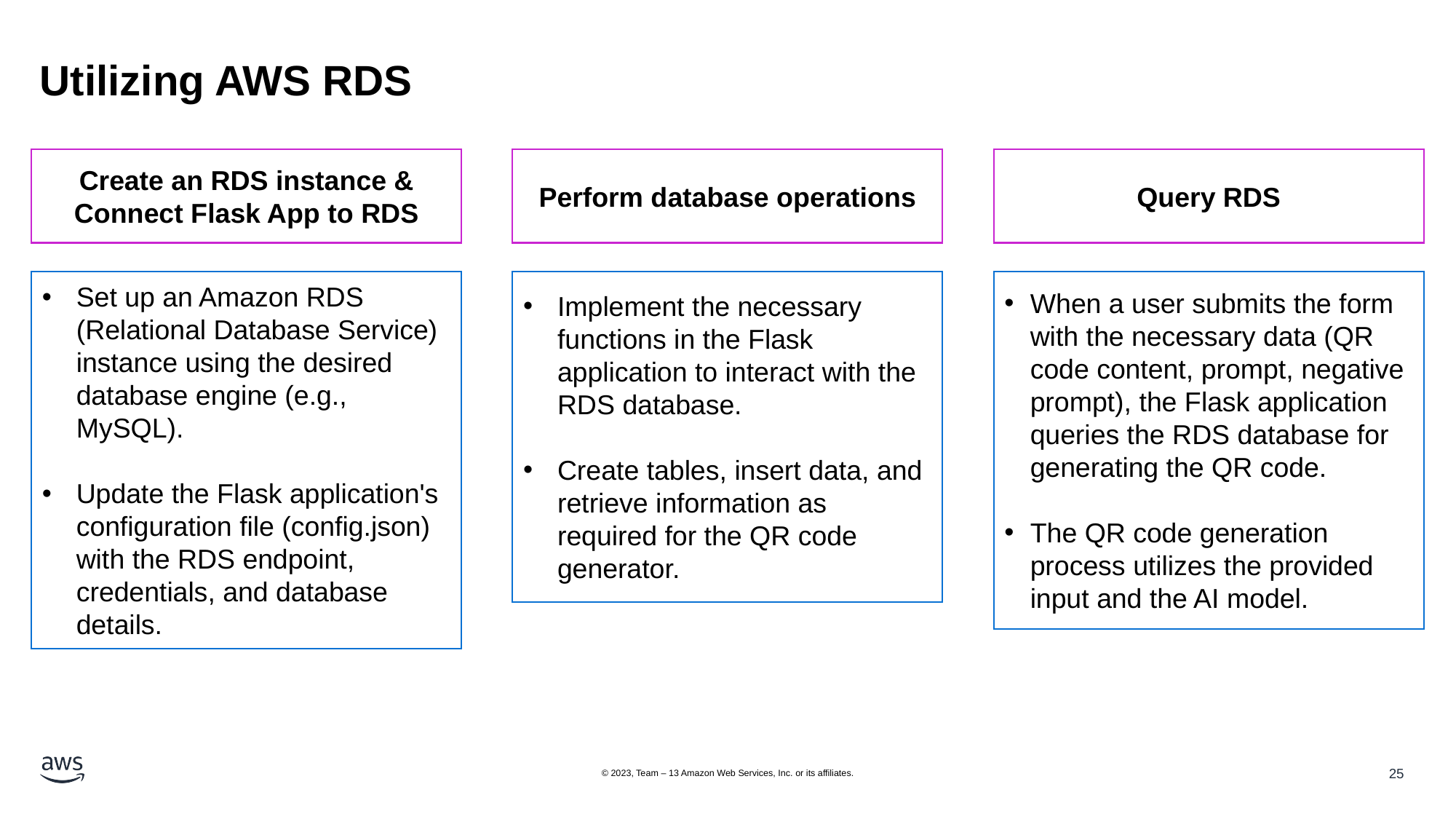

# Utilizing AWS RDS
Create an RDS instance & Connect Flask App to RDS
Perform database operations
Query RDS
When a user submits the form with the necessary data (QR code content, prompt, negative prompt), the Flask application queries the RDS database for generating the QR code.

The QR code generation process utilizes the provided input and the AI model.
Set up an Amazon RDS (Relational Database Service) instance using the desired database engine (e.g., MySQL).

Update the Flask application's configuration file (config.json) with the RDS endpoint, credentials, and database details.
Implement the necessary functions in the Flask application to interact with the RDS database.

Create tables, insert data, and retrieve information as required for the QR code generator.
© 2023, Team – 13 Amazon Web Services, Inc. or its affiliates.
25